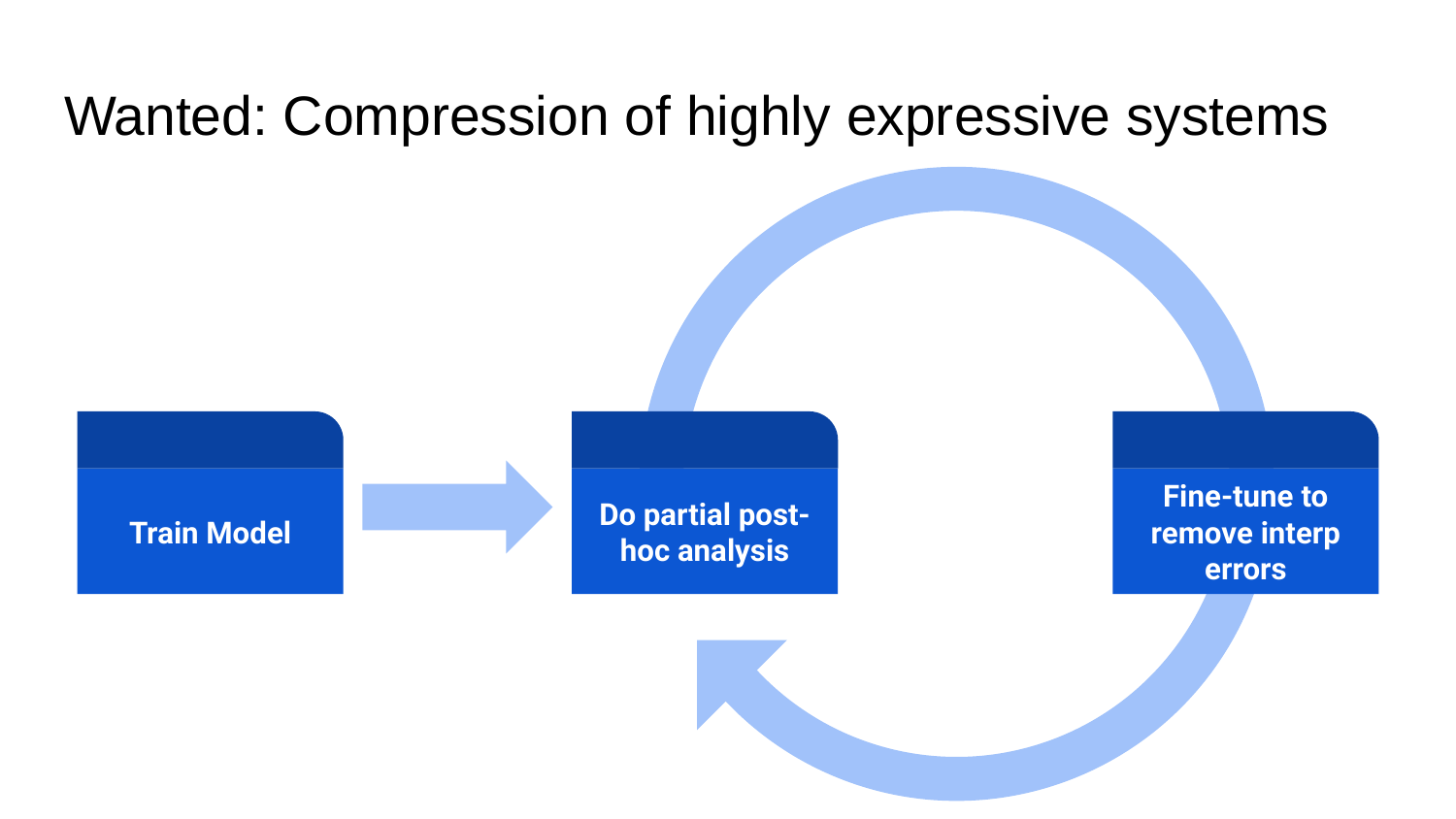

# Wanted: Compression of highly expressive systems

Do partial post-hoc analysis

Fine-tune to remove interp errors

Train Model